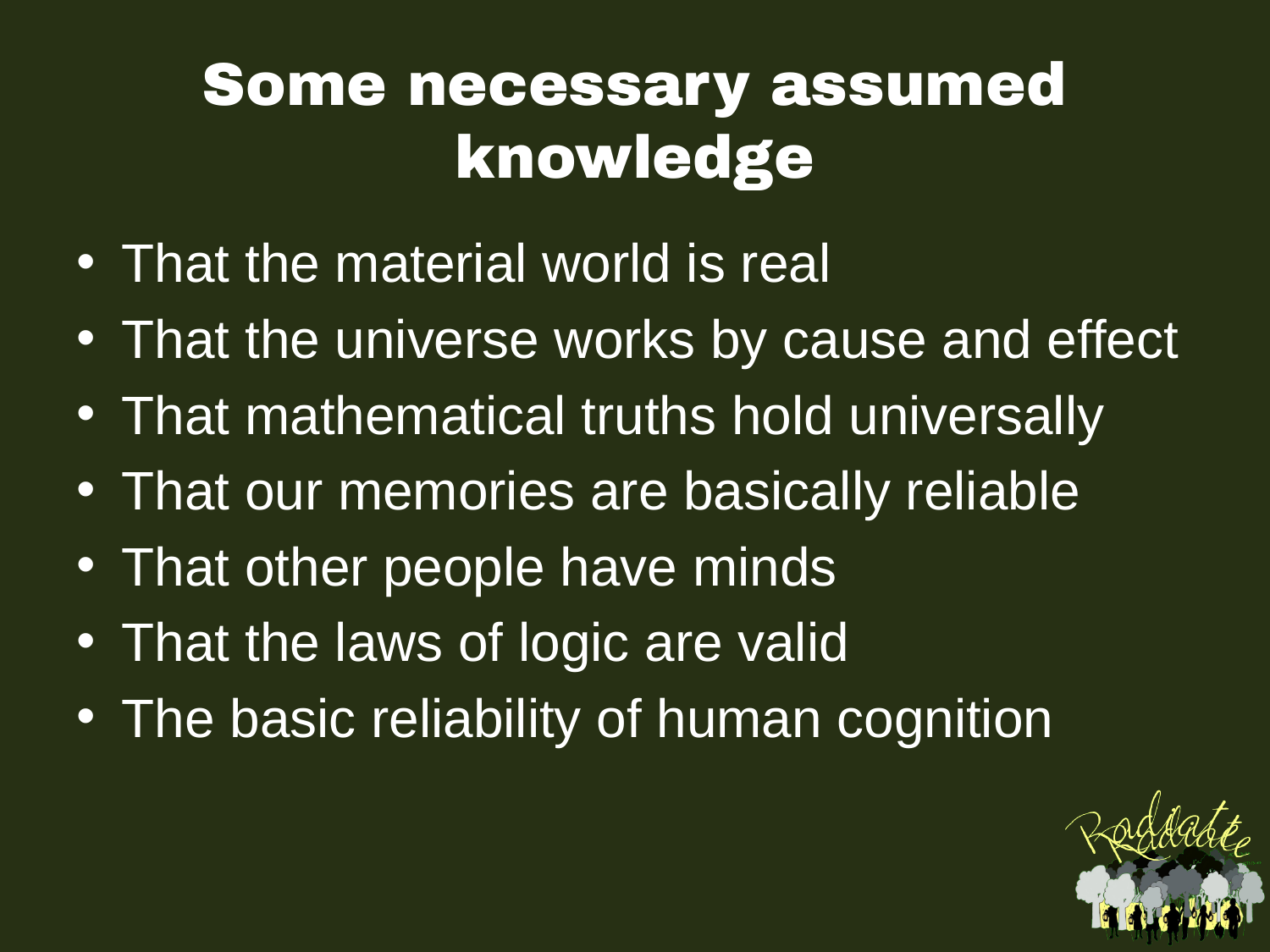

# Some necessary assumed knowledge
That the material world is real
That the universe works by cause and effect
That mathematical truths hold universally
That our memories are basically reliable
That other people have minds
That the laws of logic are valid
The basic reliability of human cognition